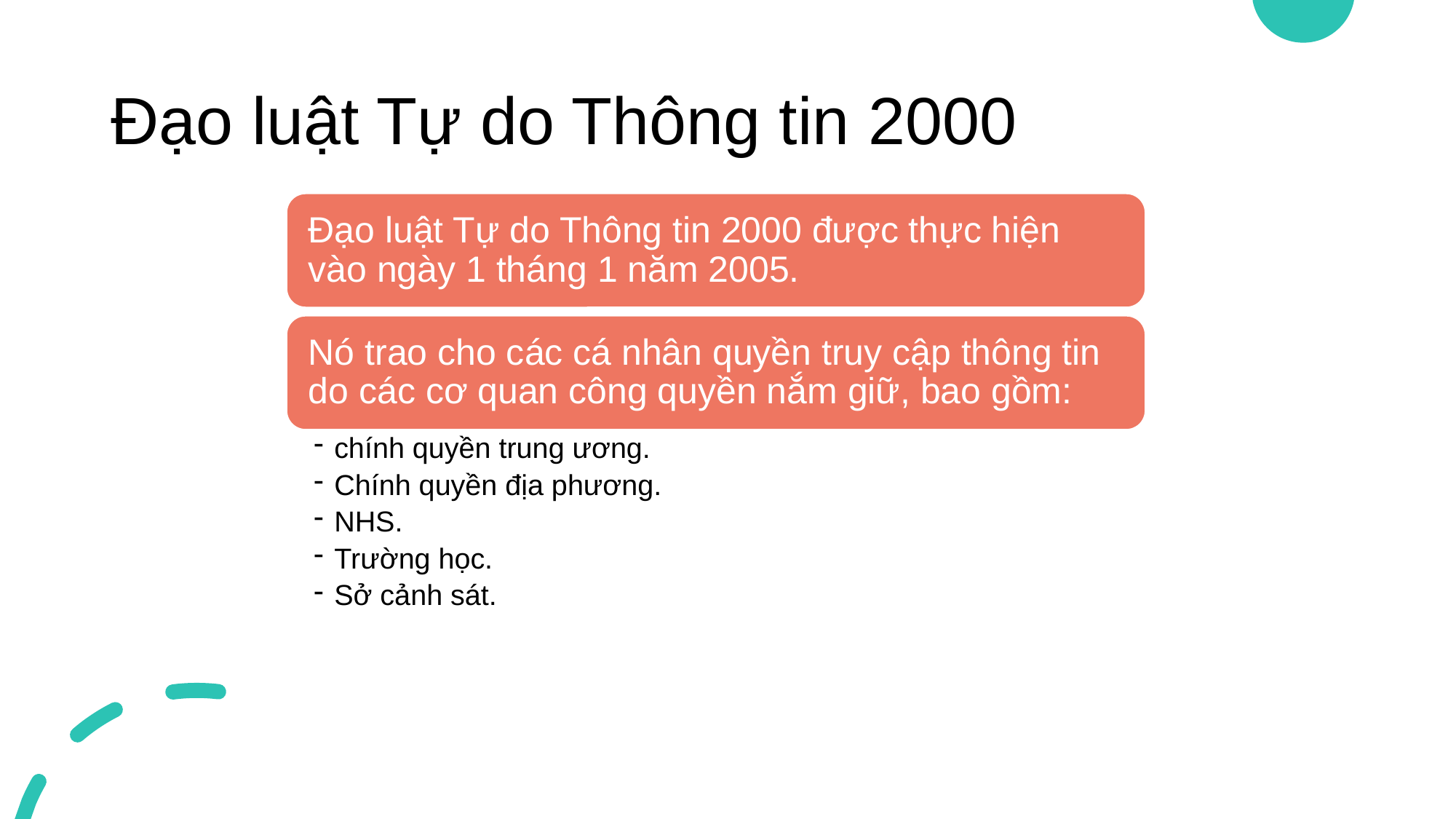

# Đạo luật Tự do Thông tin 2000
Đạo luật Tự do Thông tin 2000 được thực hiện vào ngày 1 tháng 1 năm 2005.
Nó trao cho các cá nhân quyền truy cập thông tin do các cơ quan công quyền nắm giữ, bao gồm:
chính quyền trung ương.
Chính quyền địa phương.
NHS.
Trường học.
Sở cảnh sát.